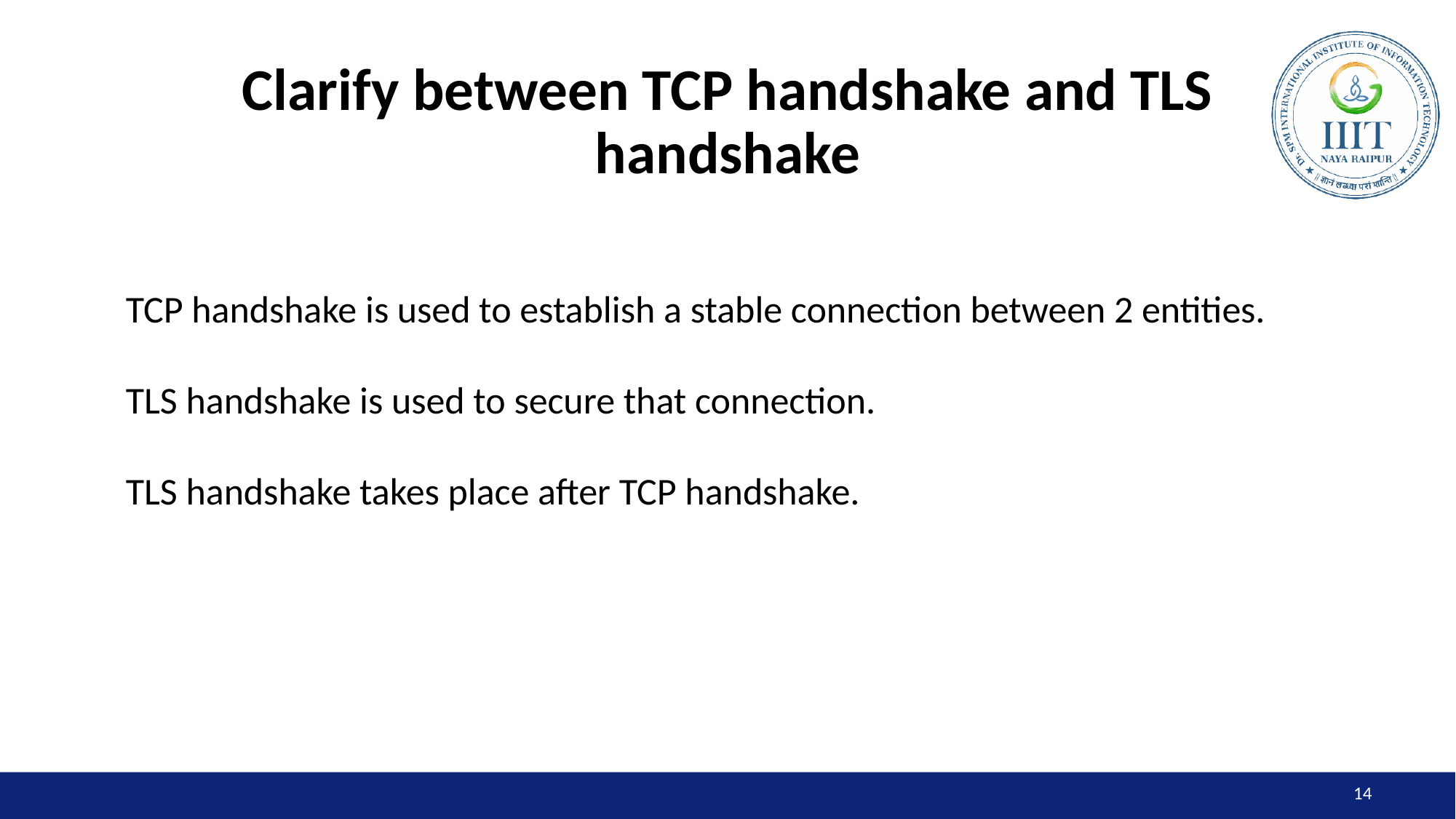

# Clarify between TCP handshake and TLS handshake

TCP handshake is used to establish a stable connection between 2 entities.

TLS handshake is used to secure that connection.

TLS handshake takes place after TCP handshake.
14